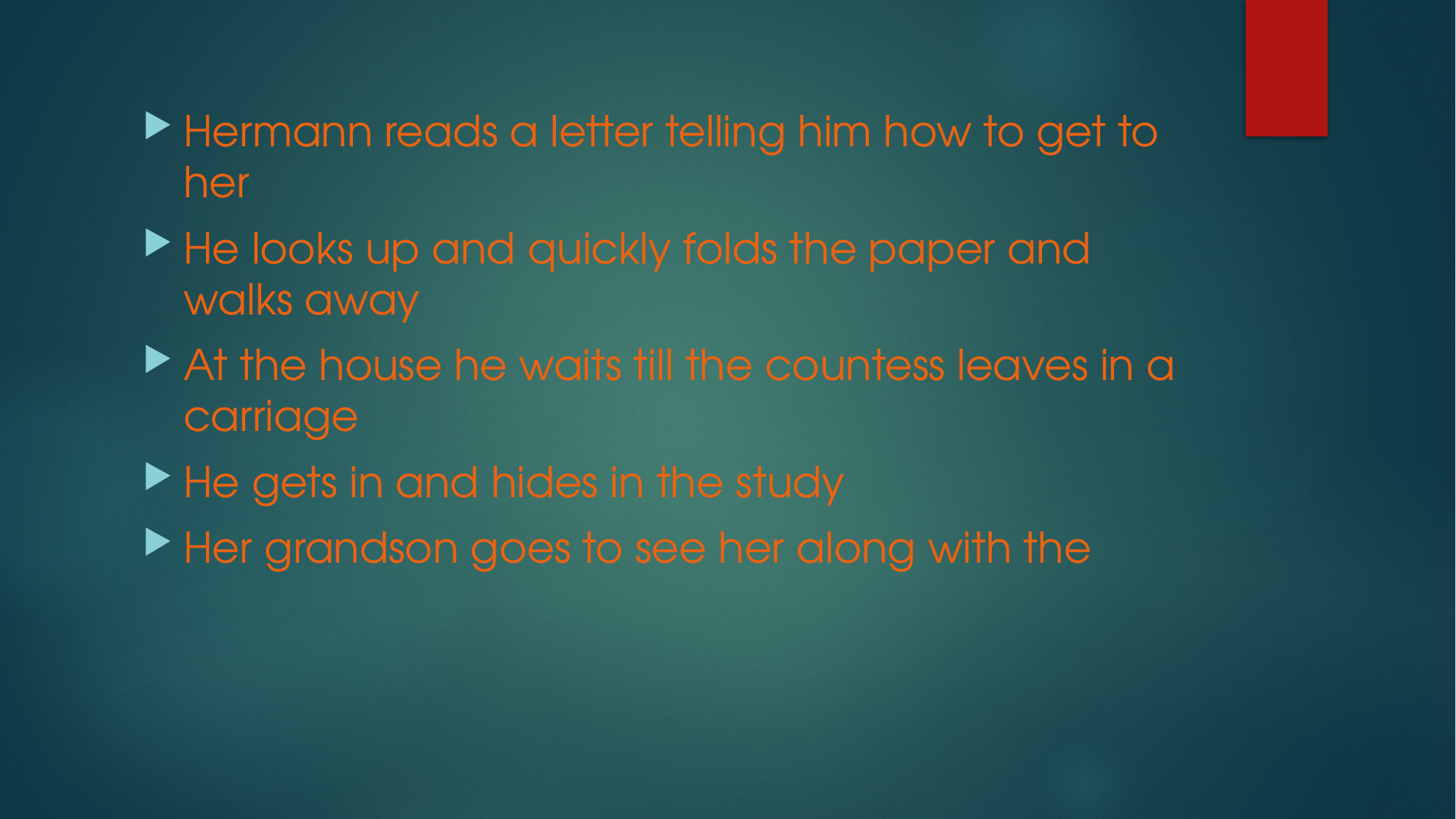

Hermann reads a letter telling him how to get to her
He looks up and quickly folds the paper and walks away
At the house he waits till the countess leaves in a carriage
He gets in and hides in the study
Her grandson goes to see her along with the